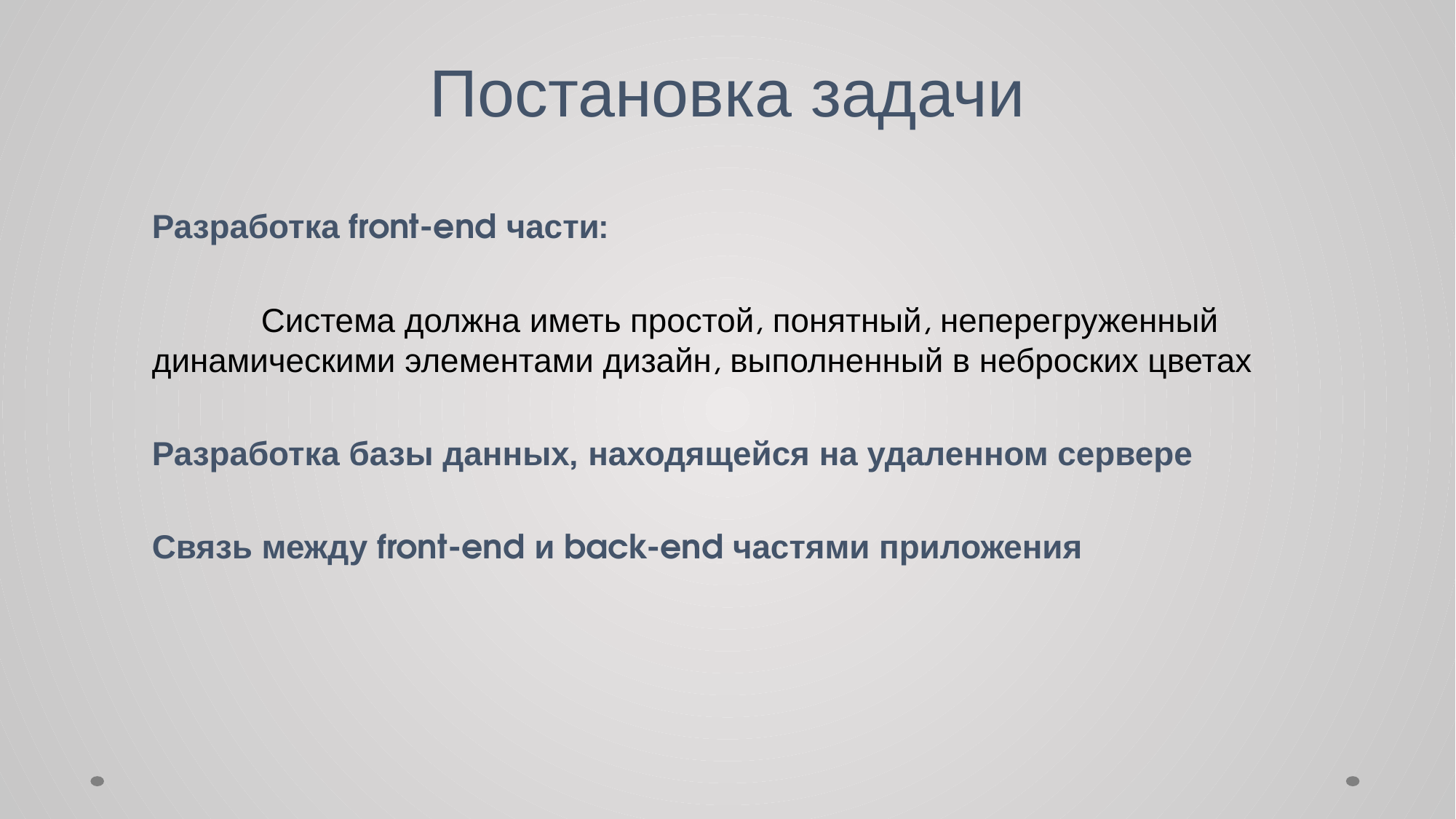

# Постановка задачи
Разработка front-end части:

	Система должна иметь простой, понятный, неперегруженный динамическими элементами дизайн, выполненный в неброских цветах

Разработка базы данных, находящейся на удаленном сервере

Связь между front-end и back-end частями приложения